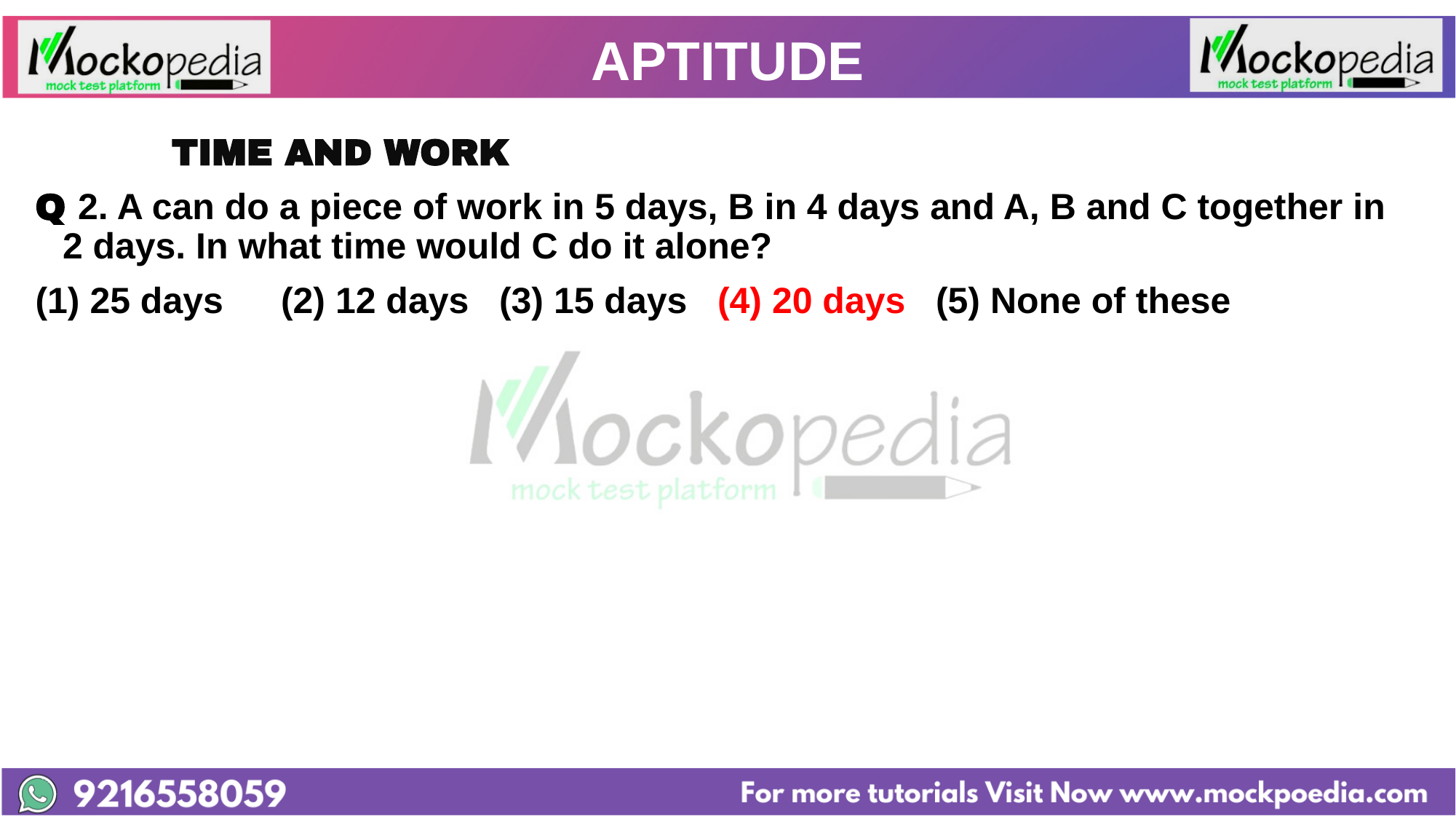

# APTITUDE
		TIME AND WORK
Q 2. A can do a piece of work in 5 days, B in 4 days and A, B and C together in 2 days. In what time would C do it alone?
(1) 25 days 	(2) 12 days 	(3) 15 days 	(4) 20 days 	(5) None of these